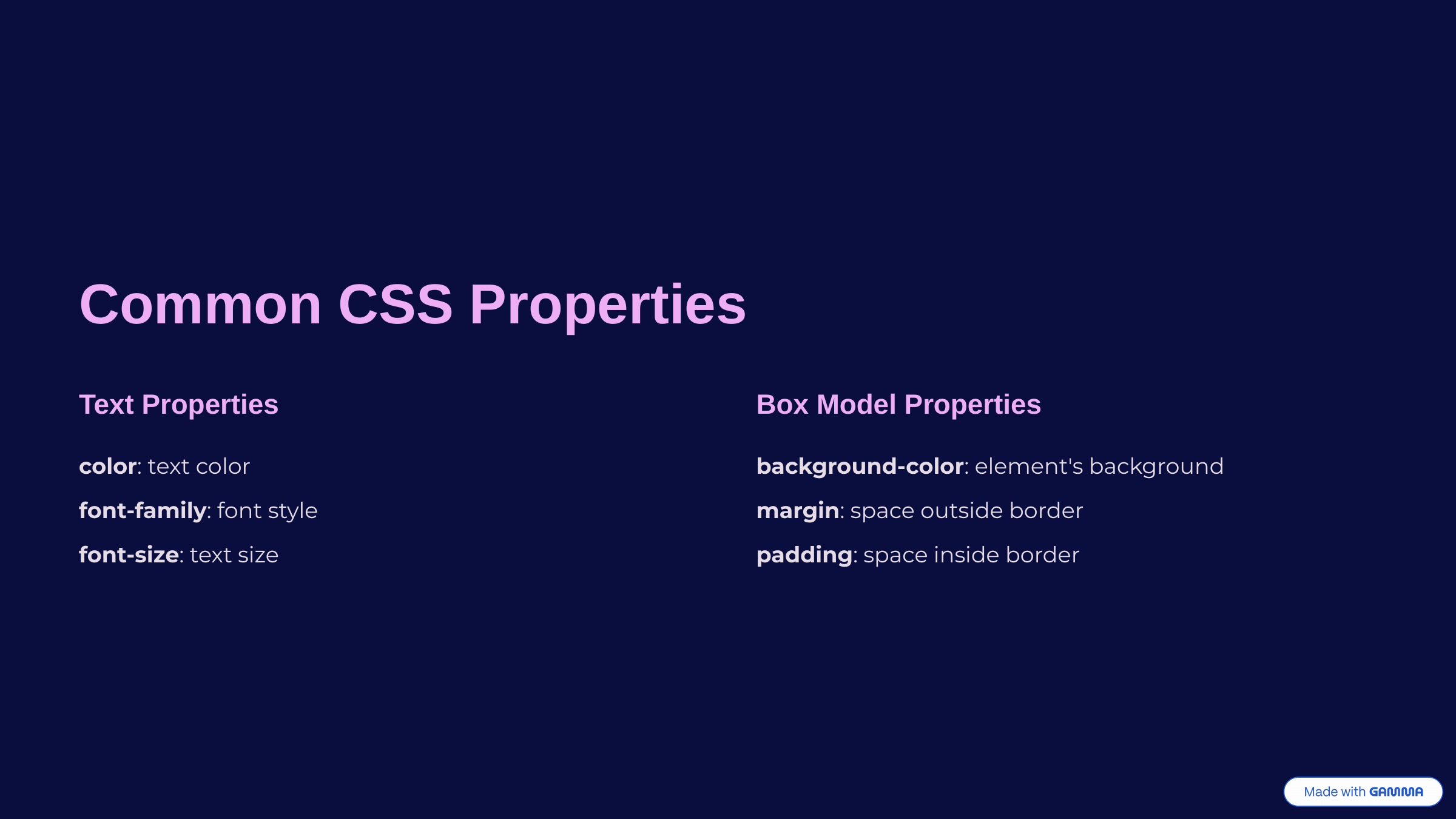

Common CSS Properties
Text Properties
Box Model Properties
color: text color
background-color: element's background
font-family: font style
margin: space outside border
font-size: text size
padding: space inside border